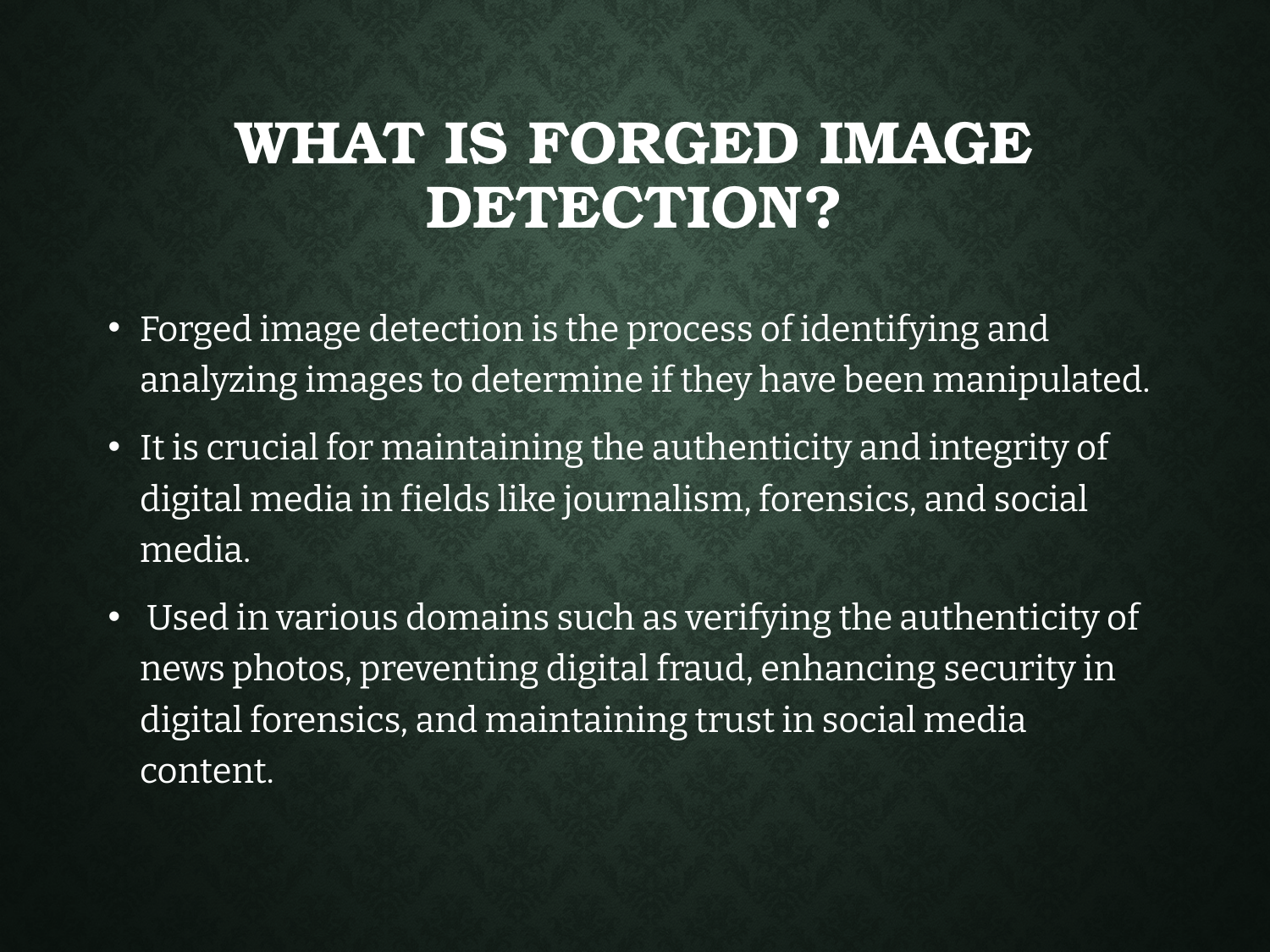

# What is FORGED IMAGE DETECTION?
Forged image detection is the process of identifying and analyzing images to determine if they have been manipulated.
It is crucial for maintaining the authenticity and integrity of digital media in fields like journalism, forensics, and social media.
 Used in various domains such as verifying the authenticity of news photos, preventing digital fraud, enhancing security in digital forensics, and maintaining trust in social media content.